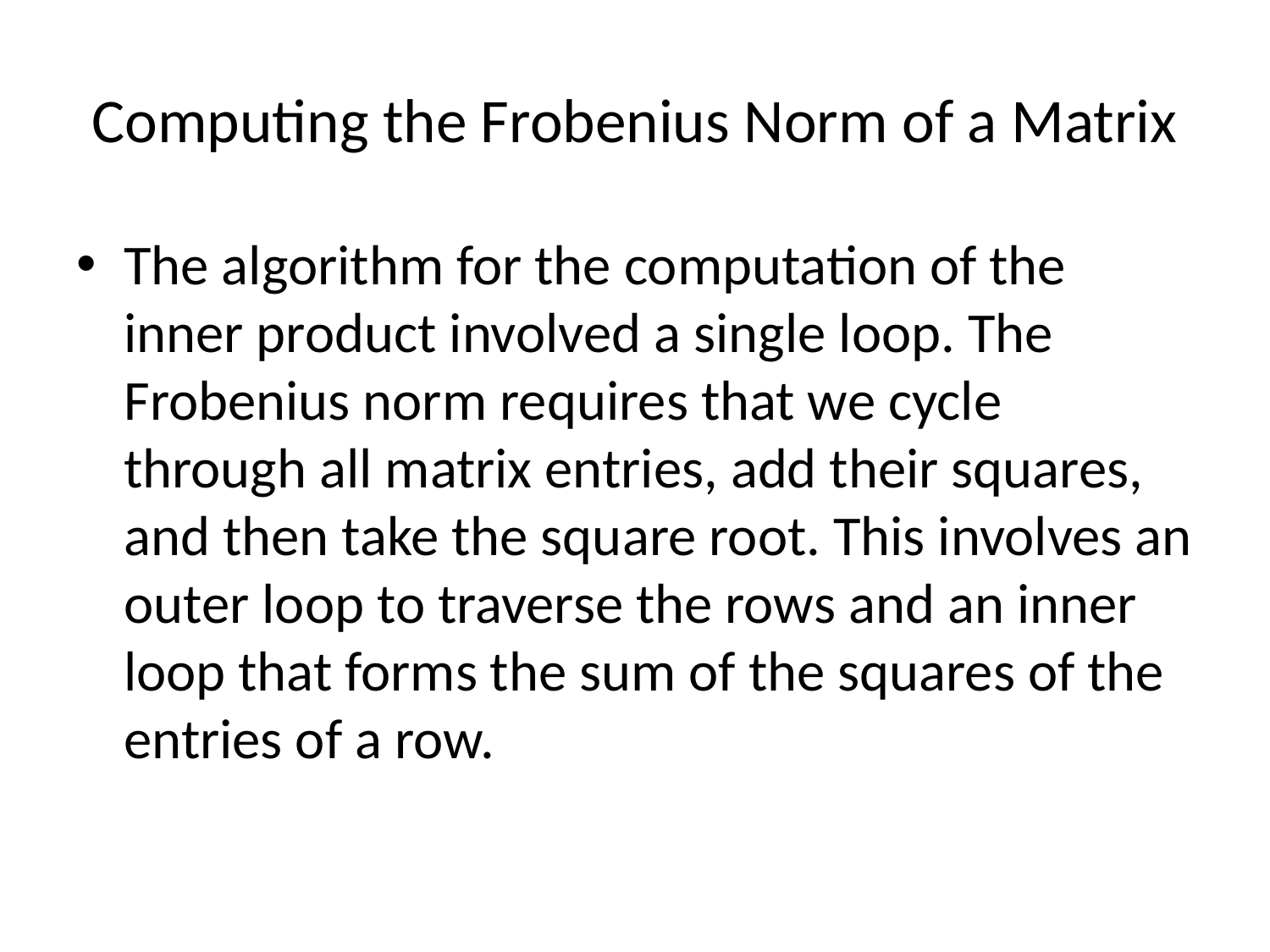

# Computing the Frobenius Norm of a Matrix
The algorithm for the computation of the inner product involved a single loop. The Frobenius norm requires that we cycle through all matrix entries, add their squares, and then take the square root. This involves an outer loop to traverse the rows and an inner loop that forms the sum of the squares of the entries of a row.